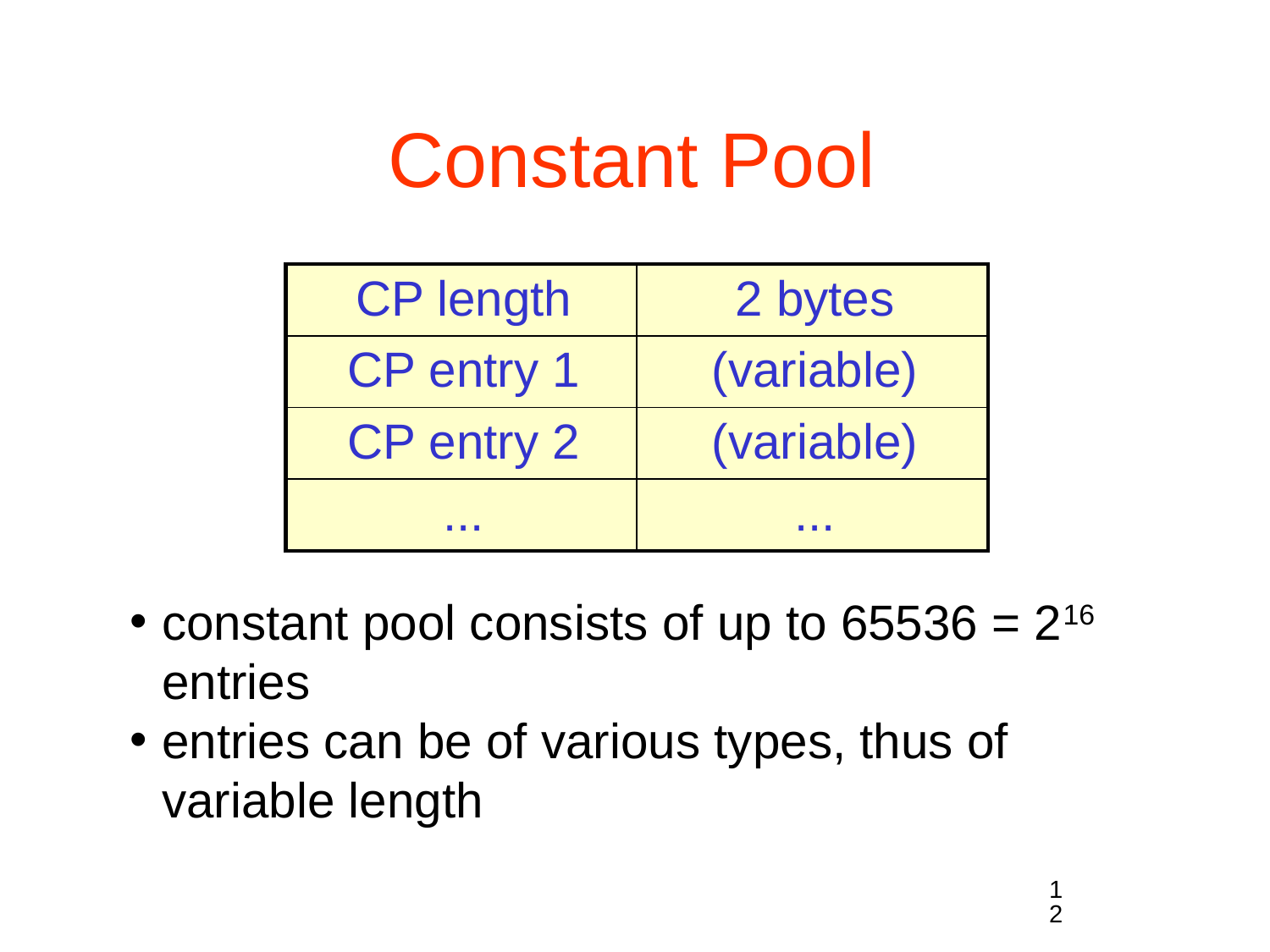

# Constant Pool
| CP length | 2 bytes |
| --- | --- |
| CP entry 1 | (variable) |
| CP entry 2 | (variable) |
| ... | ... |
constant pool consists of up to 65536 = 216 entries
entries can be of various types, thus of variable length
12